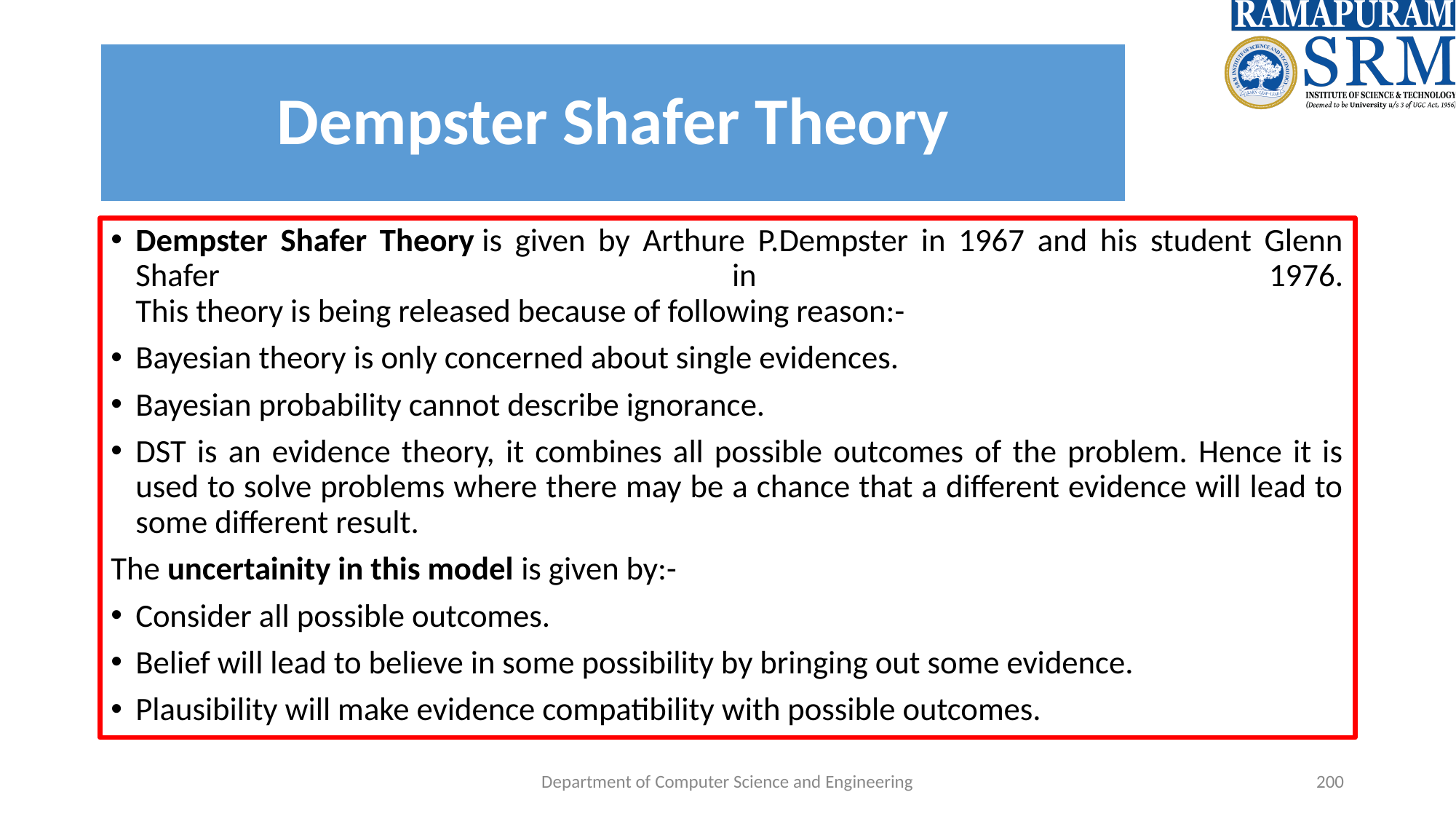

# Dempster Shafer Theory
Dempster Shafer Theory is given by Arthure P.Dempster in 1967 and his student Glenn Shafer in 1976.
This theory is being released because of following reason:-
Bayesian theory is only concerned about single evidences.
Bayesian probability cannot describe ignorance.
DST is an evidence theory, it combines all possible outcomes of the problem. Hence it is used to solve problems where there may be a chance that a different evidence will lead to some different result.
The uncertainity in this model is given by:-
Consider all possible outcomes.
Belief will lead to believe in some possibility by bringing out some evidence.
Plausibility will make evidence compatibility with possible outcomes.

Department of Computer Science and Engineering
200